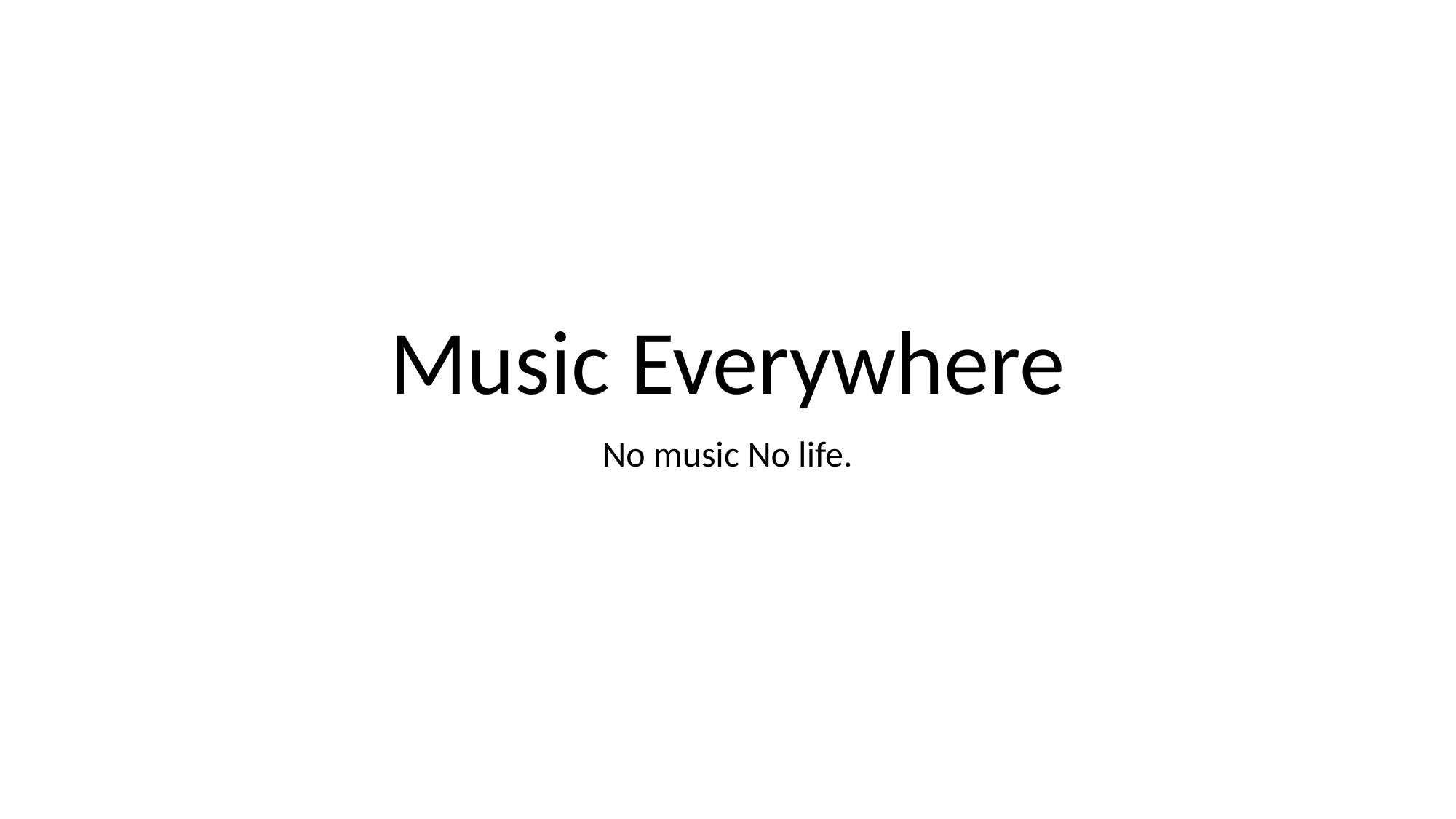

# Music Everywhere
No music No life.